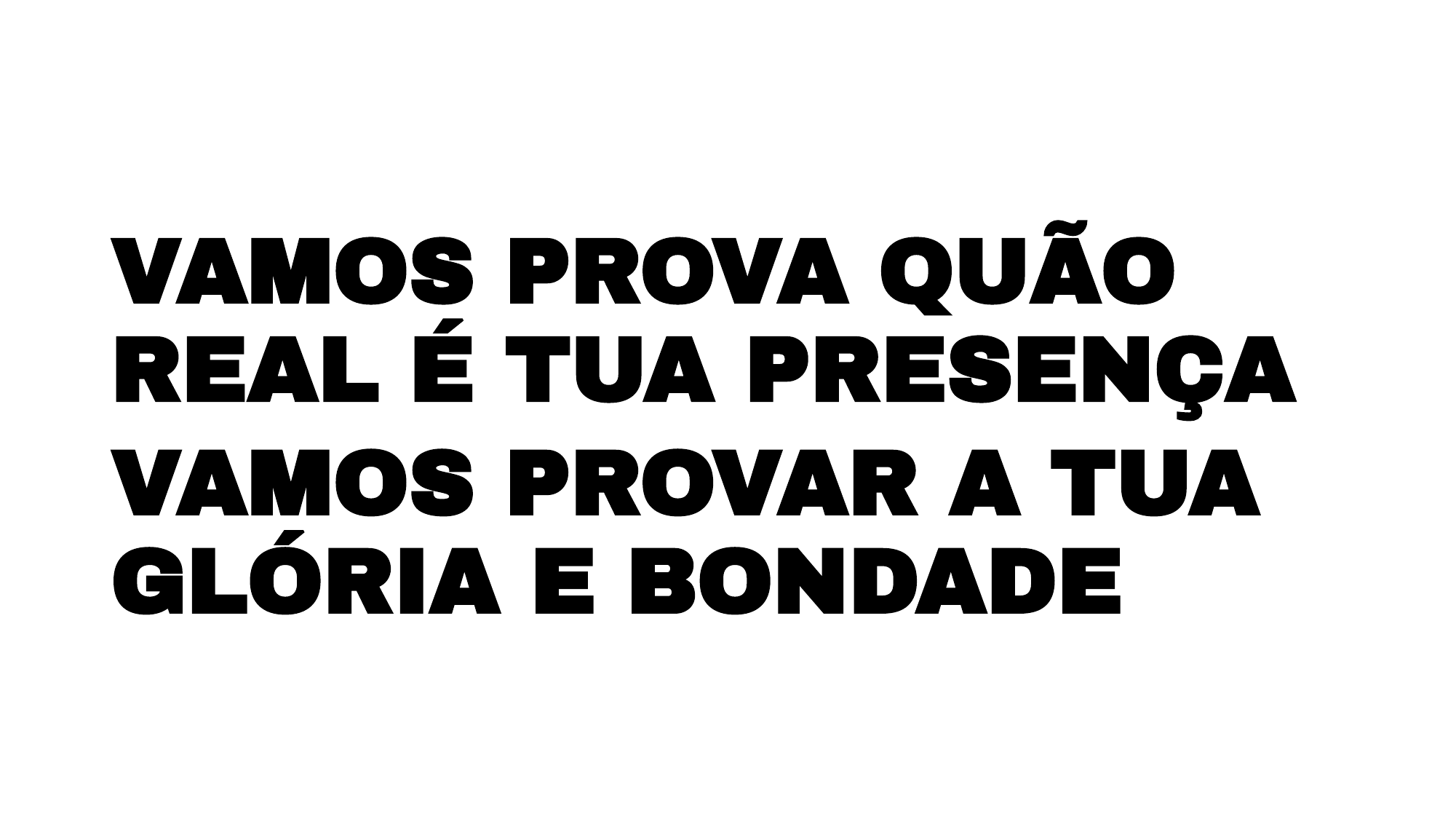

#
VAMOS PROVA QUÃO REAL É TUA PRESENÇA
VAMOS PROVAR A TUA GLÓRIA E BONDADE